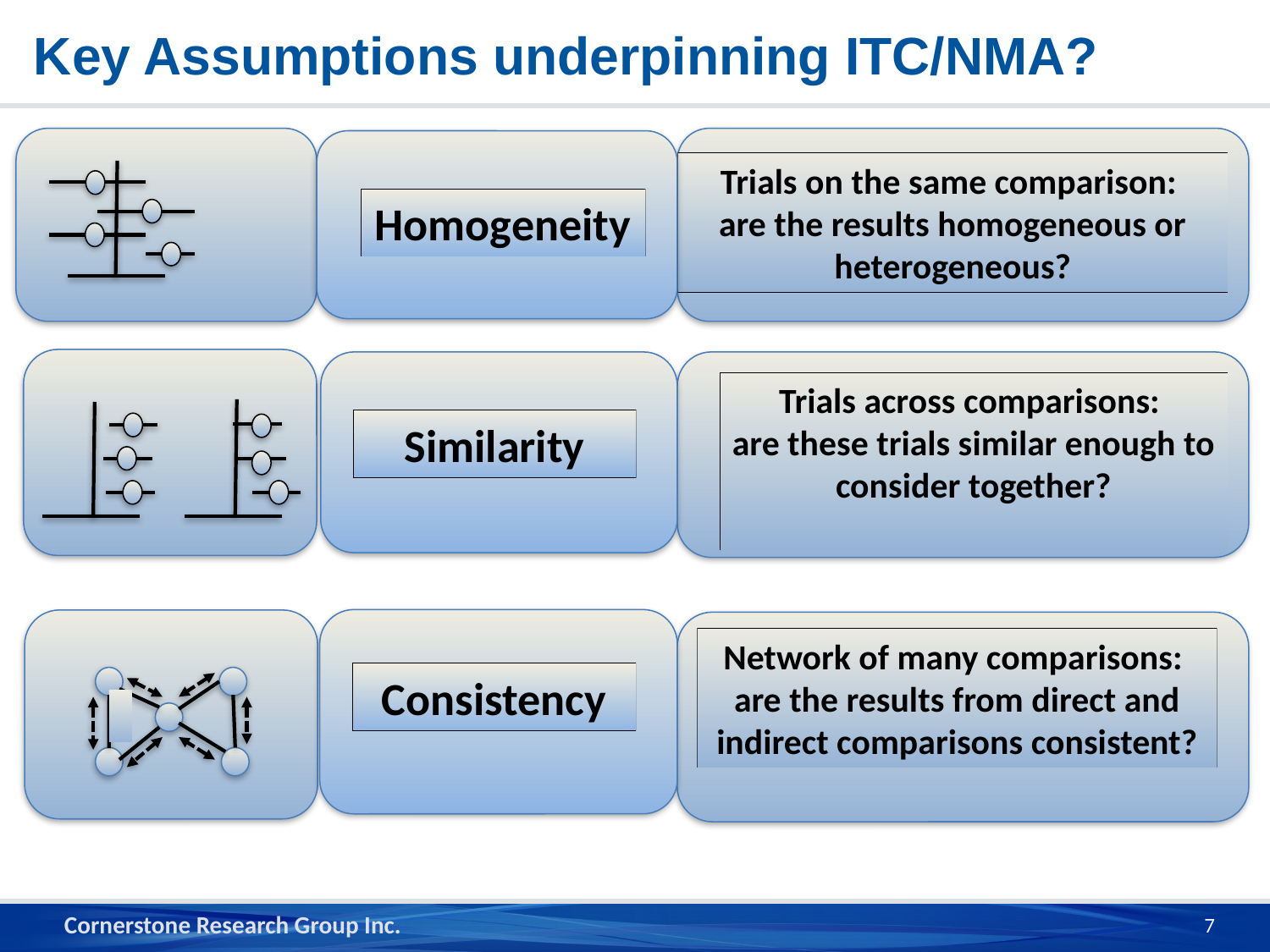

# Key Assumptions underpinning ITC/NMA?

Trials on the same comparison:
are the results homogeneous or heterogeneous?

Trials across comparisons:
are these trials similar enough to consider together?

Network of many comparisons:
are the results from direct and indirect comparisons consistent?

Homogeneity

Similarity

Consistency
Cornerstone Research Group Inc.
7